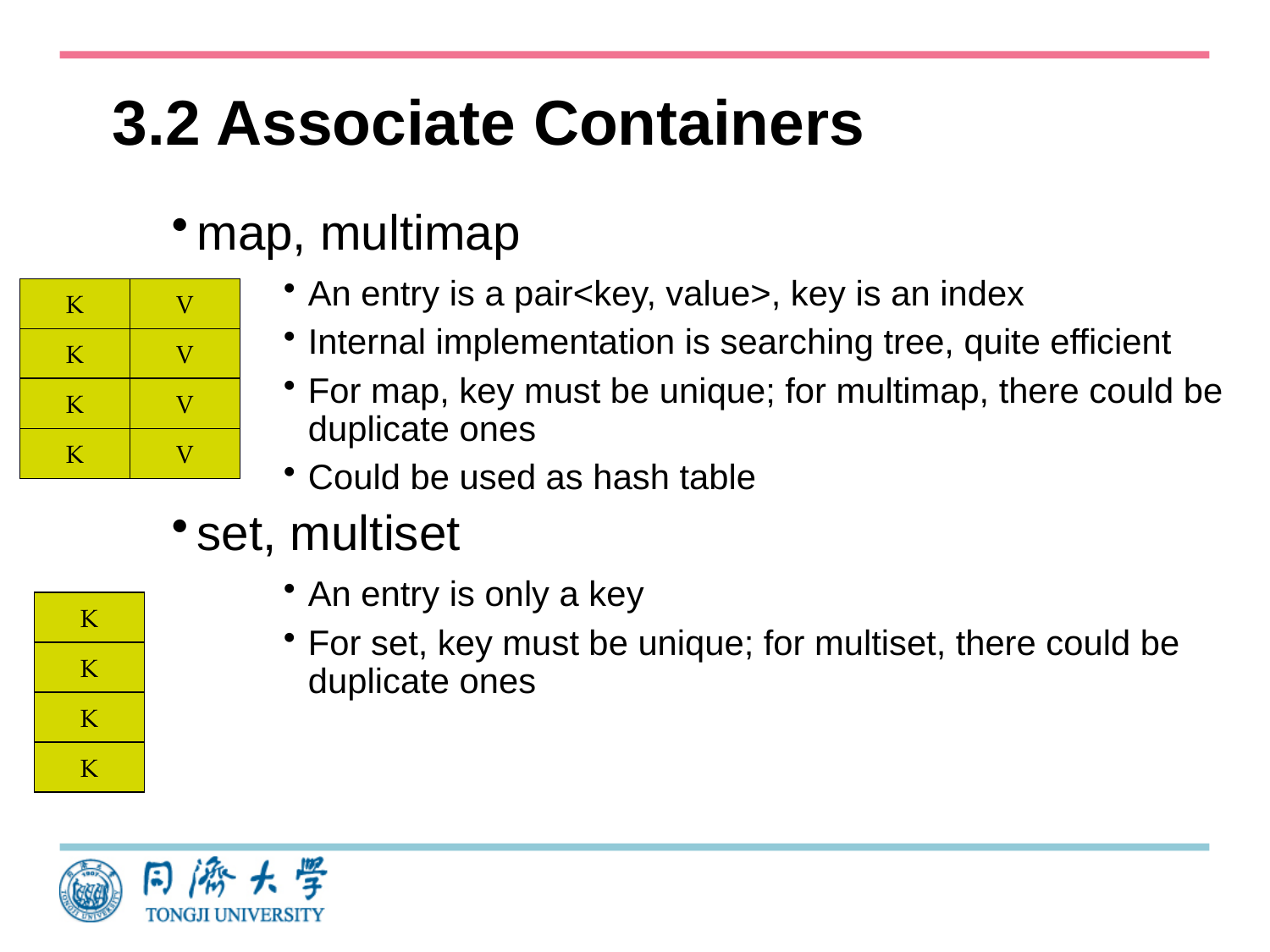

# 3.2 Associate Containers
map, multimap
An entry is a pair<key, value>, key is an index
Internal implementation is searching tree, quite efficient
For map, key must be unique; for multimap, there could be duplicate ones
Could be used as hash table
set, multiset
An entry is only a key
For set, key must be unique; for multiset, there could be duplicate ones
K
V
K
V
K
V
K
V
K
K
K
K